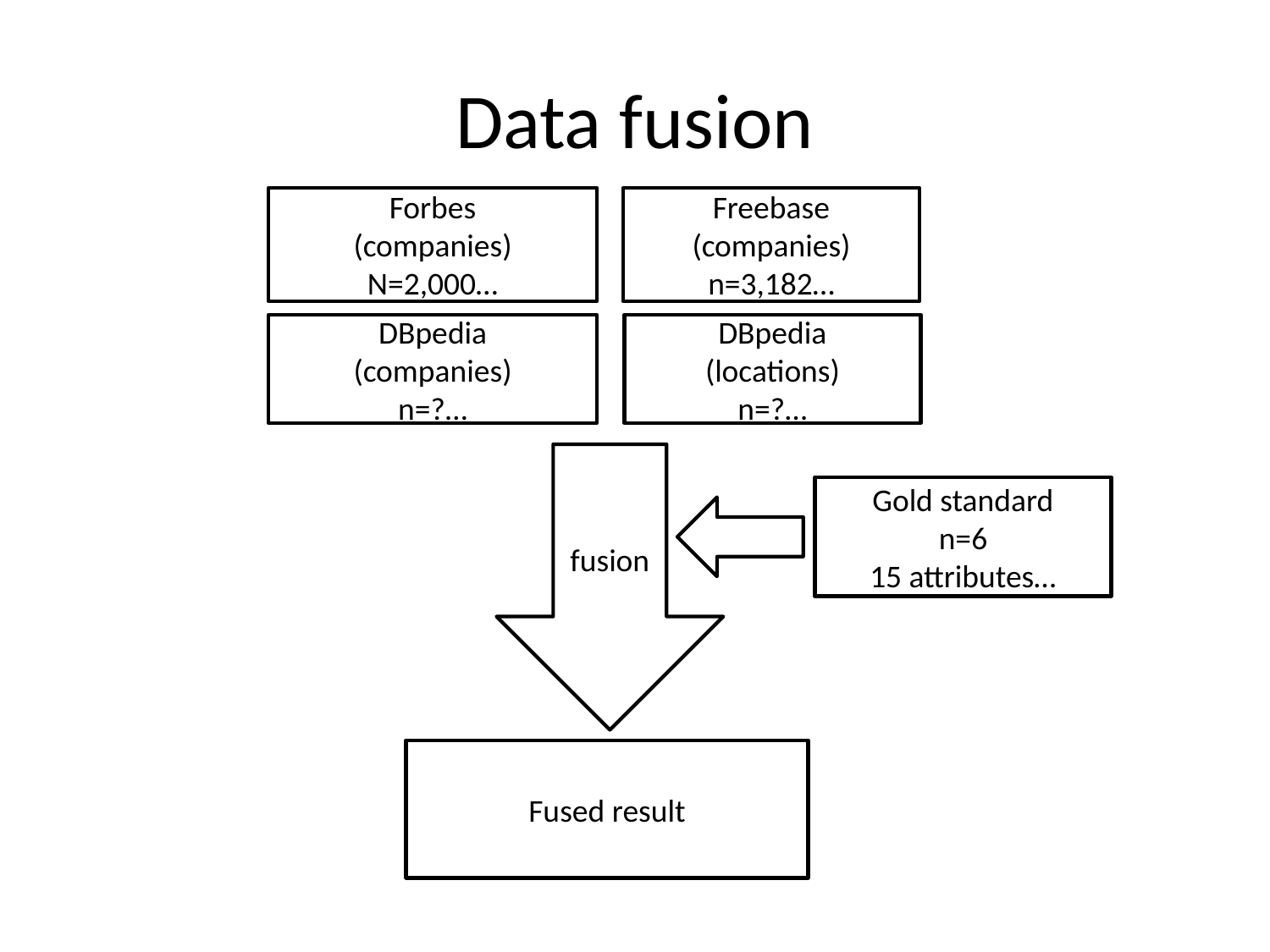

# Data fusion
Forbes
(companies)
N=2,000…
Freebase
(companies)
n=3,182…
DBpedia
(companies)
n=?…
DBpedia
(locations)
n=?…
fusion
Gold standard
n=6
15 attributes…

Fused result